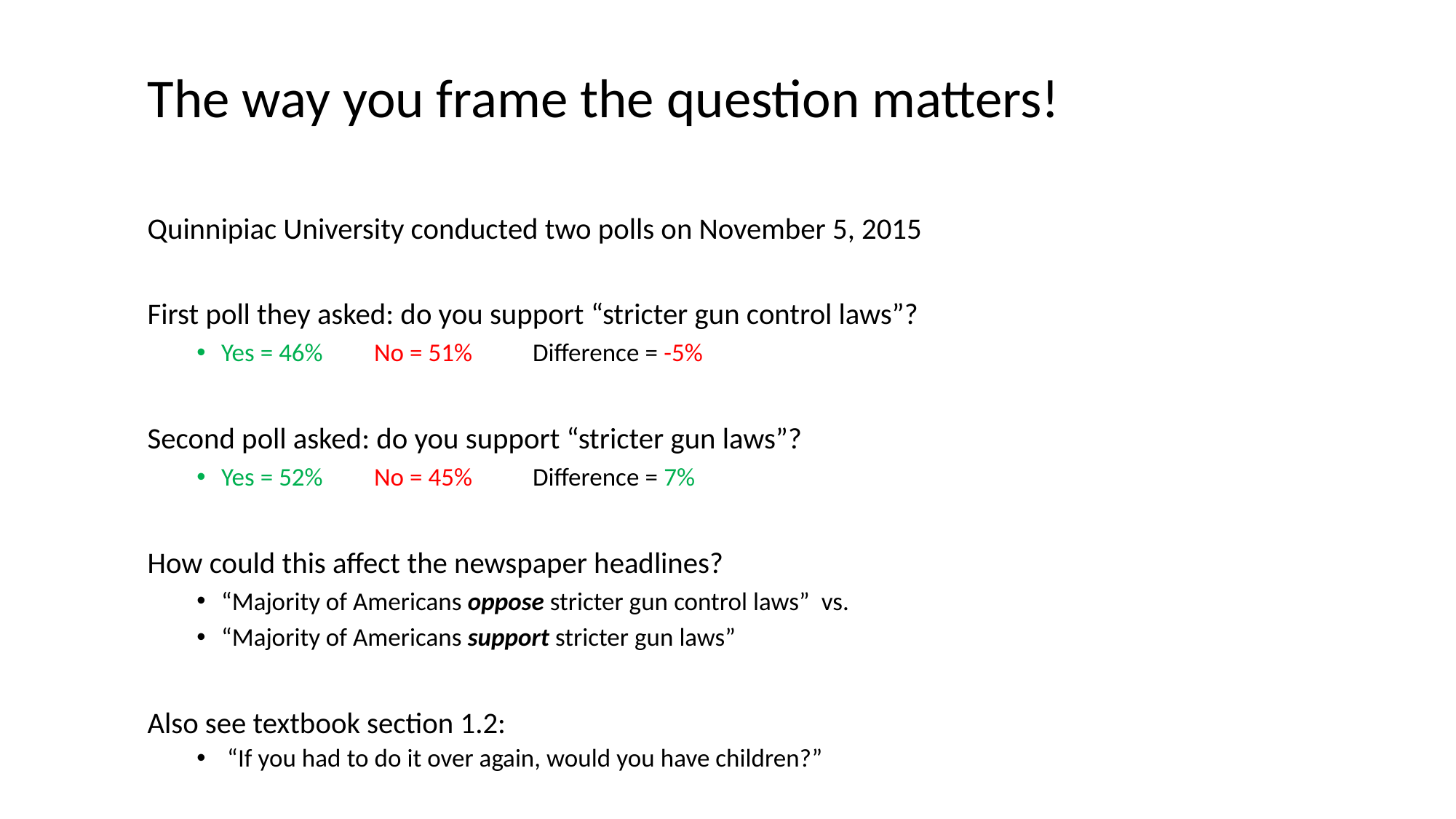

# The way you frame the question matters!
Quinnipiac University conducted two polls on November 5, 2015

First poll they asked: do you support “stricter gun control laws”?
Yes = 46%		No = 51%	 Difference = -5%

Second poll asked: do you support “stricter gun laws”?
Yes = 52%		No = 45%	 Difference = 7%

How could this affect the newspaper headlines?
“Majority of Americans oppose stricter gun control laws”  vs.
“Majority of Americans support stricter gun laws”

Also see textbook section 1.2:
 “If you had to do it over again, would you have children?”